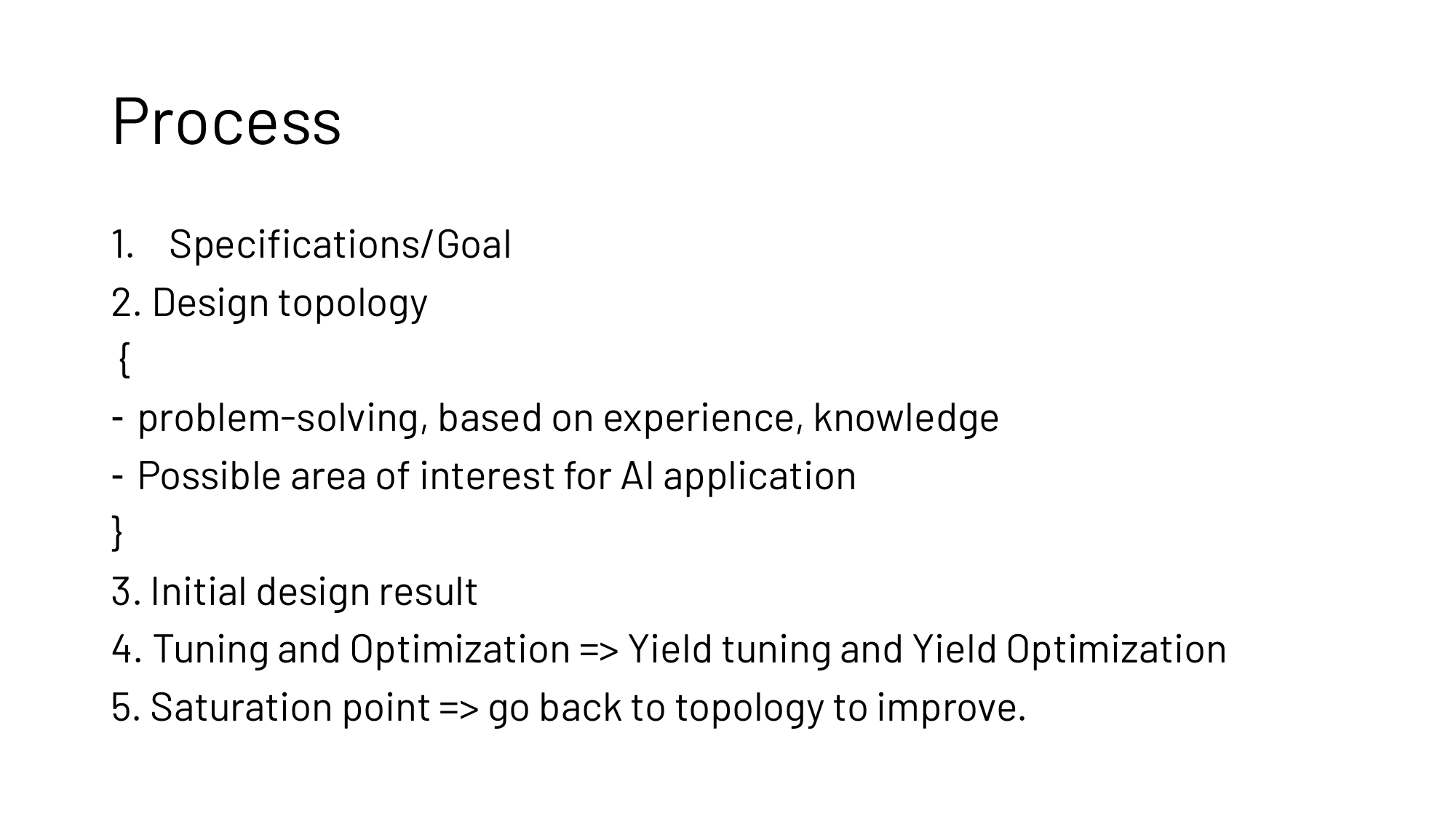

# Process
Specifications/Goal
2. Design topology
 {
problem-solving, based on experience, knowledge
Possible area of interest for AI application
}
3. Initial design result
4. Tuning and Optimization => Yield tuning and Yield Optimization
5. Saturation point => go back to topology to improve.